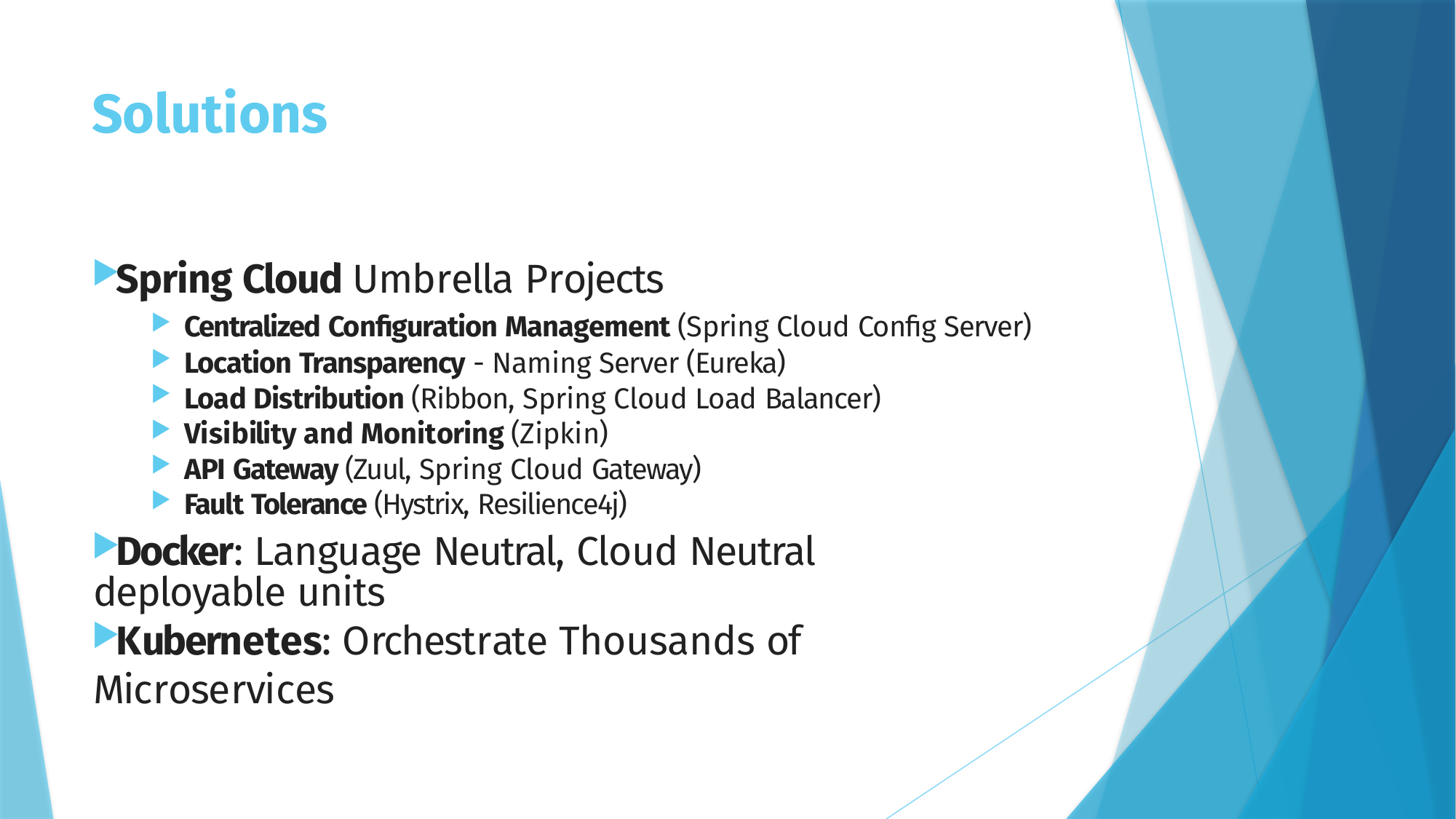

# Solutions
Spring Cloud Umbrella Projects
Centralized Configuration Management (Spring Cloud Config Server)
Location Transparency - Naming Server (Eureka)
Load Distribution (Ribbon, Spring Cloud Load Balancer)
Visibility and Monitoring (Zipkin)
API Gateway (Zuul, Spring Cloud Gateway)
Fault Tolerance (Hystrix, Resilience4j)
Docker: Language Neutral, Cloud Neutral deployable units
Kubernetes: Orchestrate Thousands of Microservices